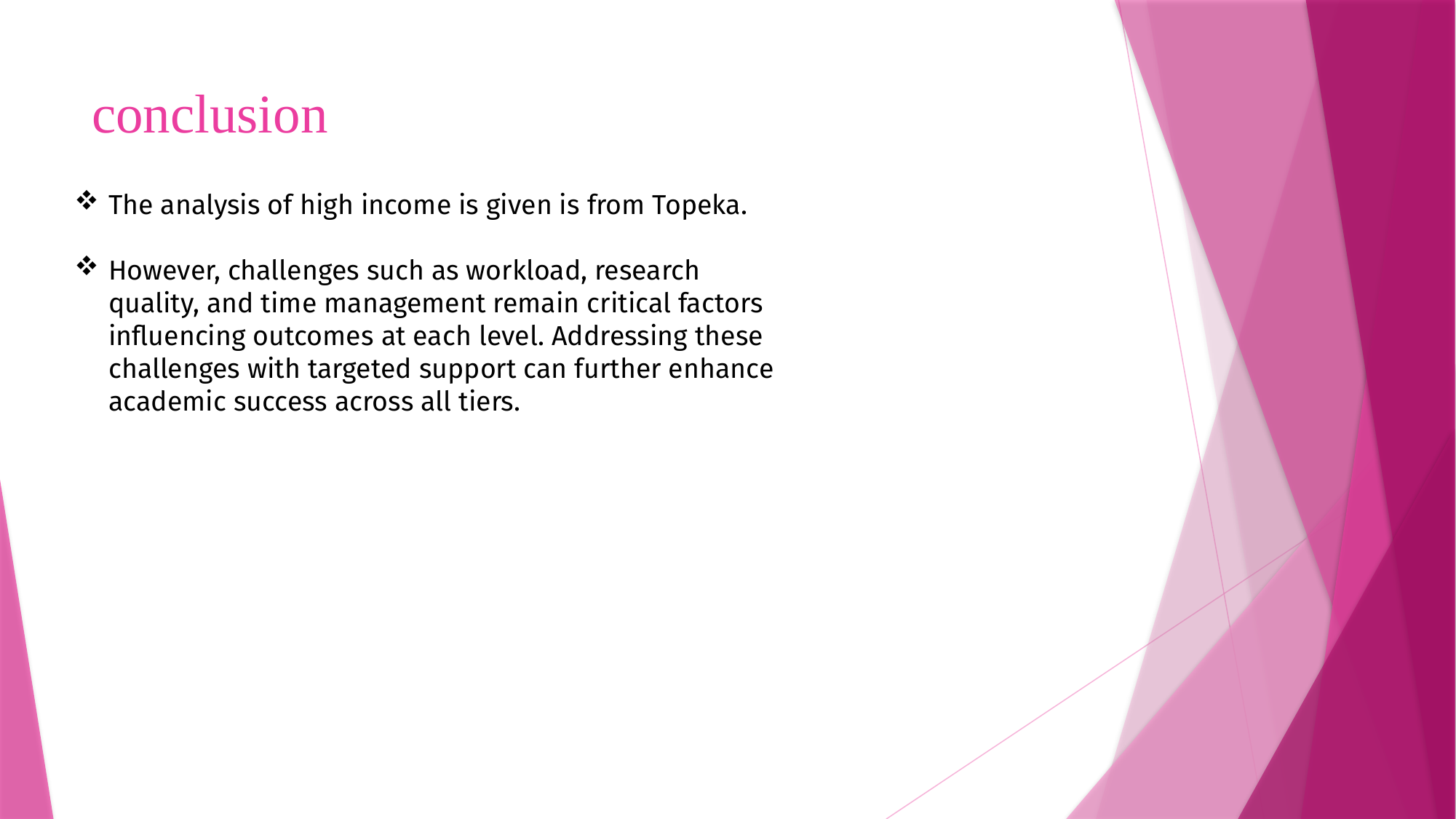

# conclusion
The analysis of high income is given is from Topeka.

However, challenges such as workload, research quality, and time management remain critical factors influencing outcomes at each level. Addressing these challenges with targeted support can further enhance academic success across all tiers.